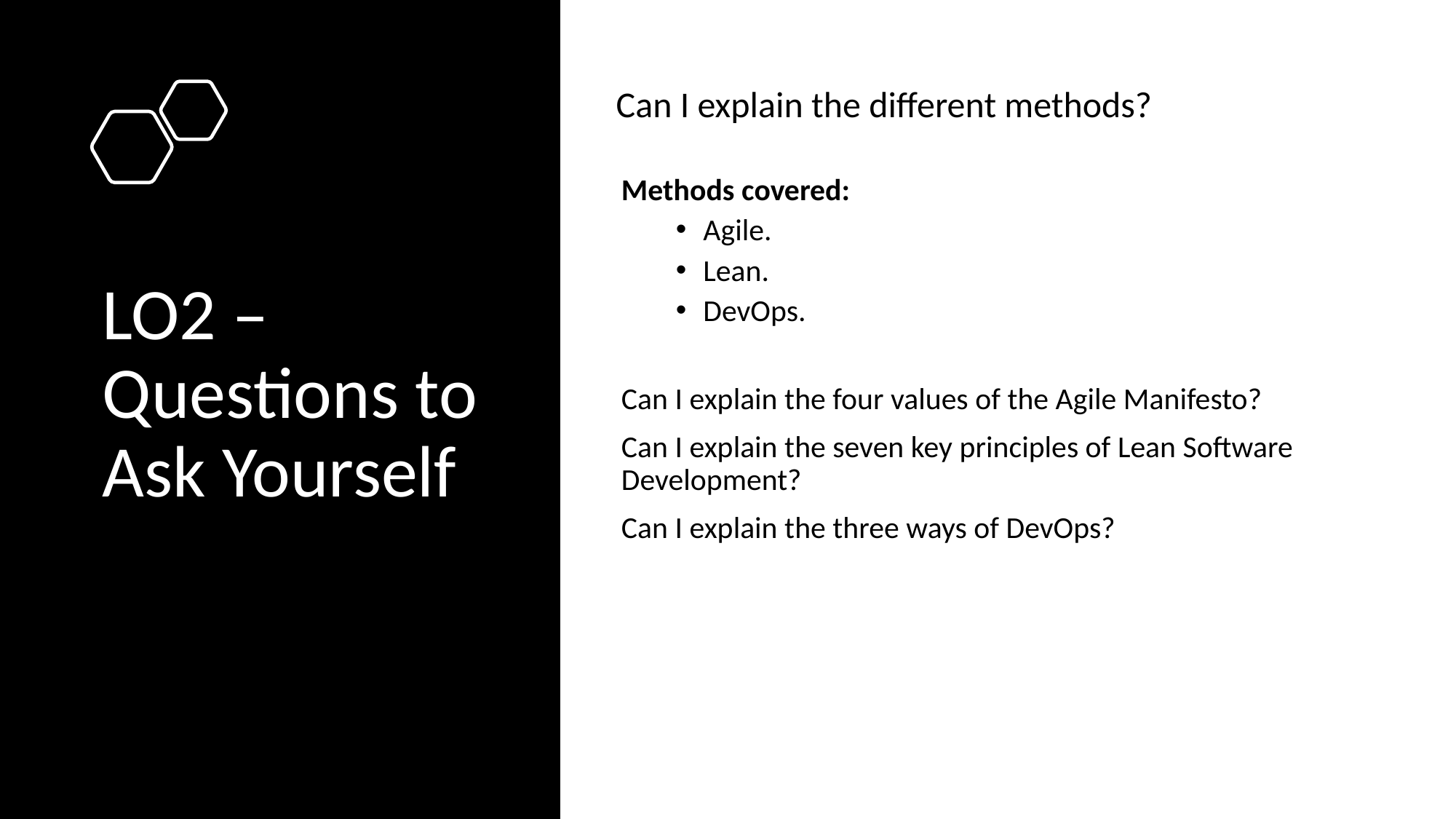

Can I explain the different methods?

# LO2 – Questions to Ask Yourself
Methods covered:
Agile.
Lean.
DevOps.

Can I explain the four values of the Agile Manifesto?
Can I explain the seven key principles of Lean Software Development?
Can I explain the three ways of DevOps?